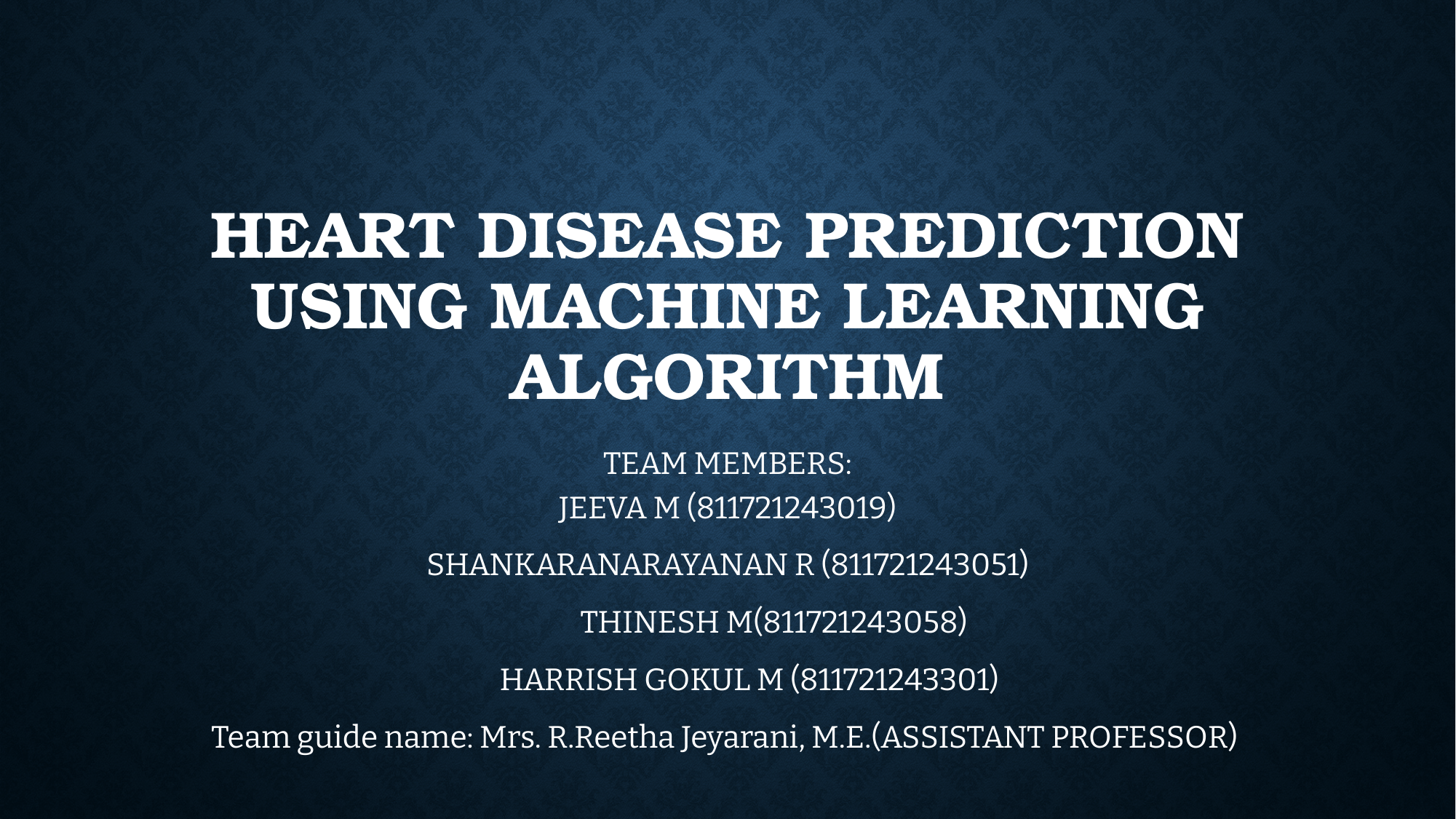

# HEART DISEASE PREDICTION USING MACHINE LEARNING ALGORITHM
TEAM MEMBERS:
JEEVA M (811721243019)
SHANKARANARAYANAN R (811721243051)
	THINESH M(811721243058)
       HARRISH GOKUL M (811721243301)
Team guide name: Mrs. R.Reetha Jeyarani, M.E.(ASSISTANT PROFESSOR)